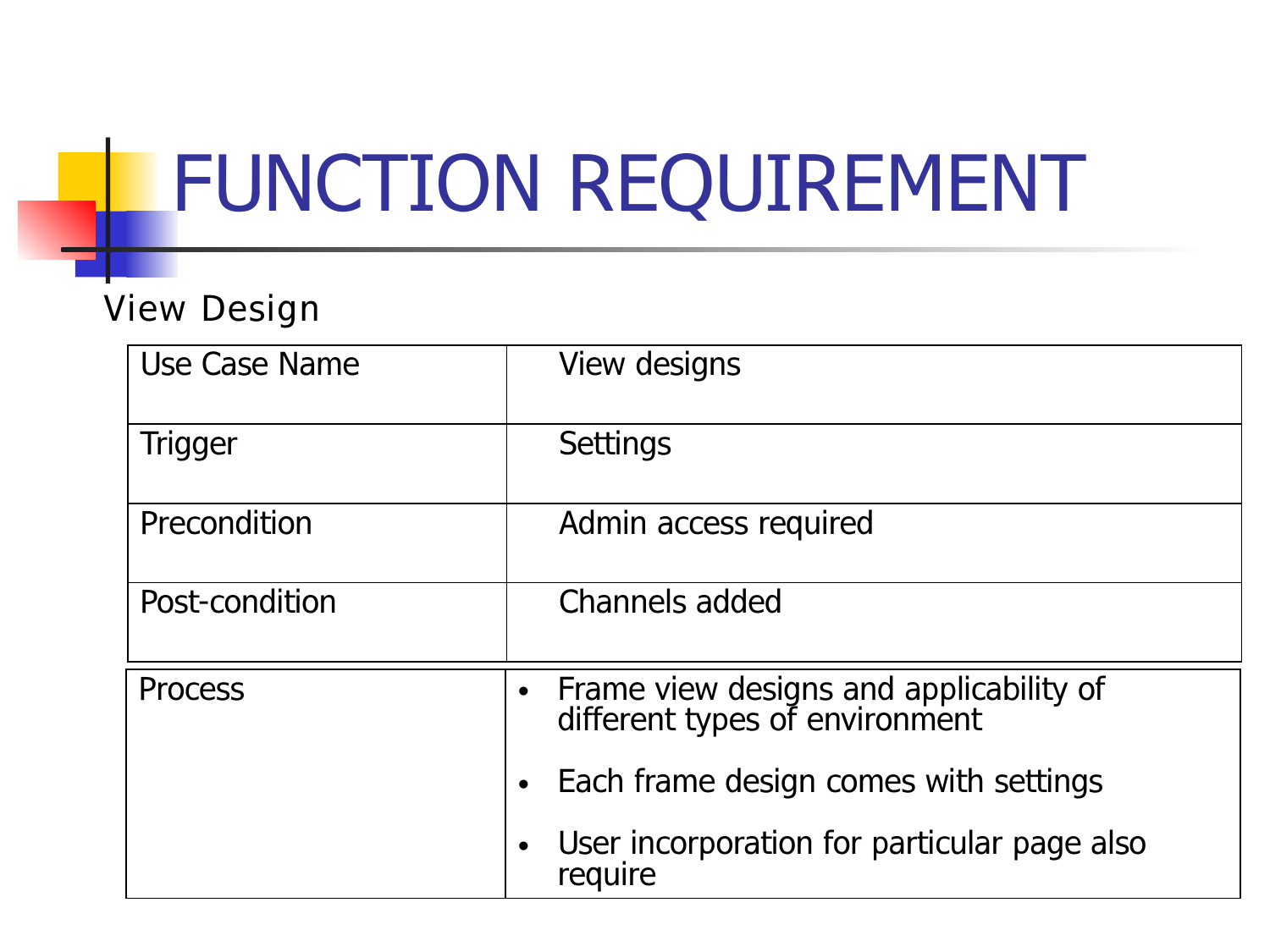

# FUNCTION REQUIREMENT
View Design
| Use Case Name | View designs |
| --- | --- |
| Trigger | Settings |
| Precondition | Admin access required |
| Post-condition | Channels added |
| Process | Frame view designs and applicability of different types of environment Each frame design comes with settings User incorporation for particular page also require |
| --- | --- |